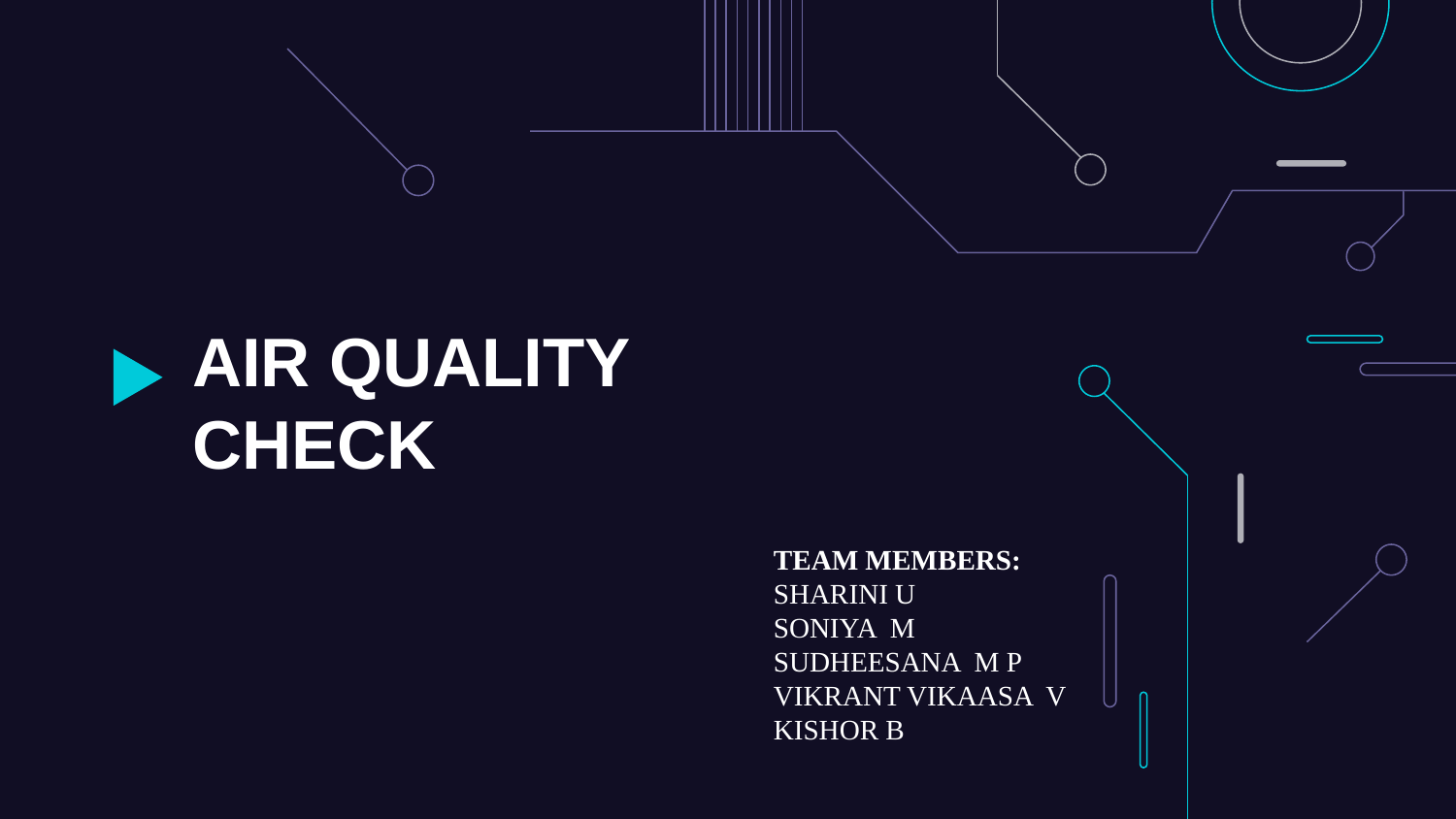

# AIR QUALITY CHECK

TEAM MEMBERS:
SHARINI U
SONIYA  M
SUDHEESANA  M P
VIKRANT VIKAASA  V
KISHOR B